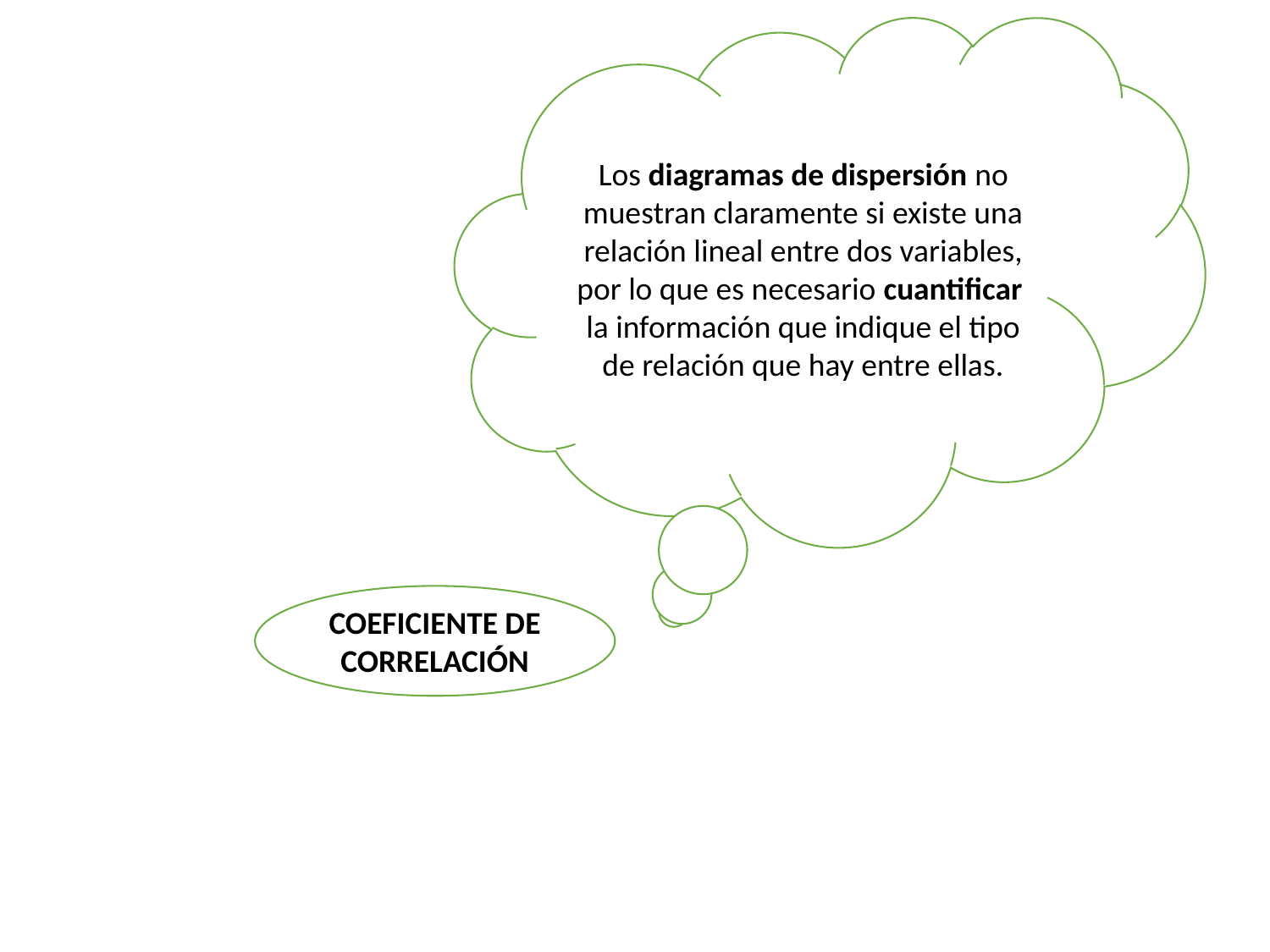

Los diagramas de dispersión no muestran claramente si existe una relación lineal entre dos variables, por lo que es necesario cuantificar  la información que indique el tipo de relación que hay entre ellas.
COEFICIENTE DE CORRELACIÓN